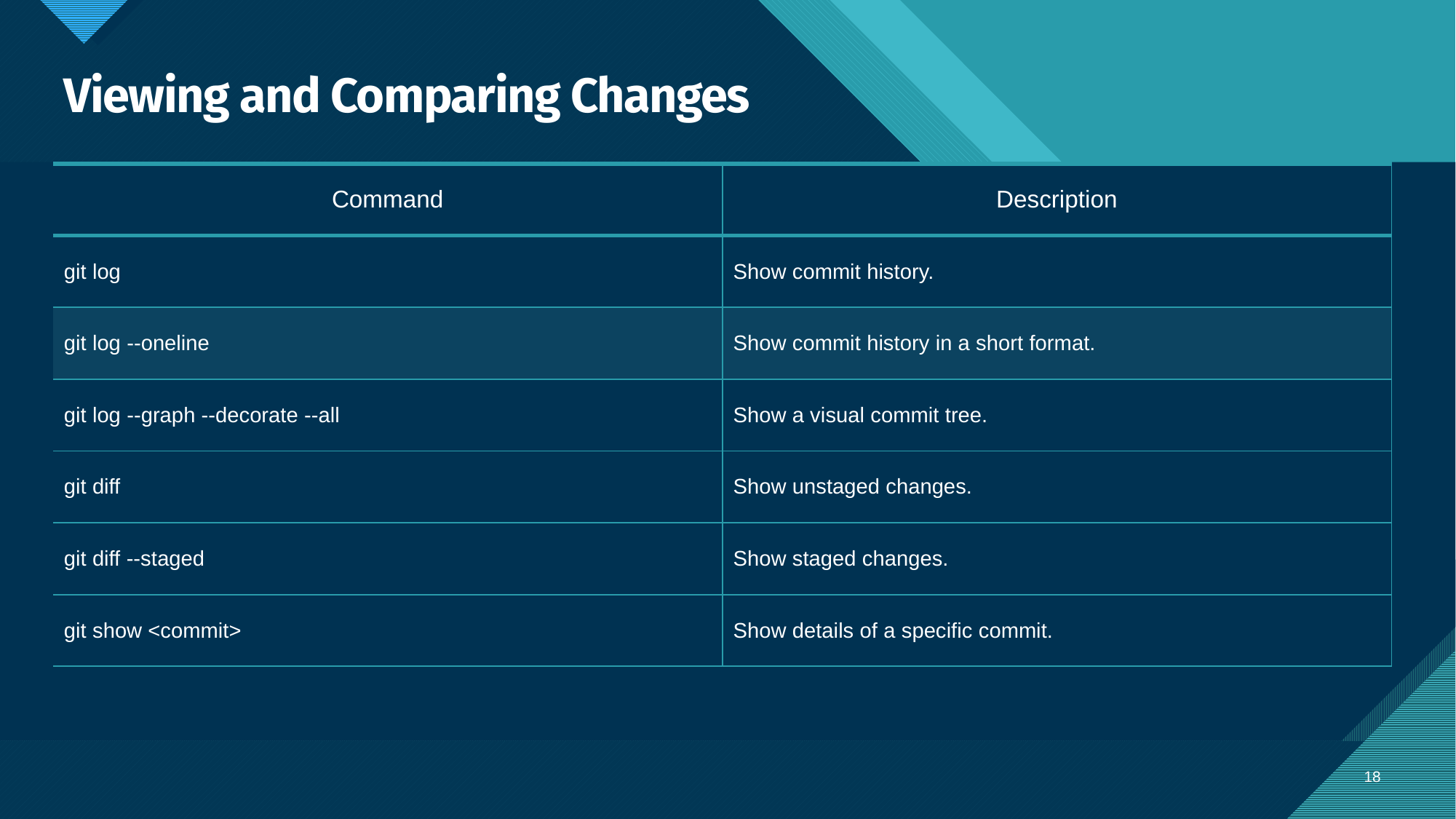

# Viewing and Comparing Changes
| Command | Description |
| --- | --- |
| git log | Show commit history. |
| git log --oneline | Show commit history in a short format. |
| git log --graph --decorate --all | Show a visual commit tree. |
| git diff | Show unstaged changes. |
| git diff --staged | Show staged changes. |
| git show <commit> | Show details of a specific commit. |
18